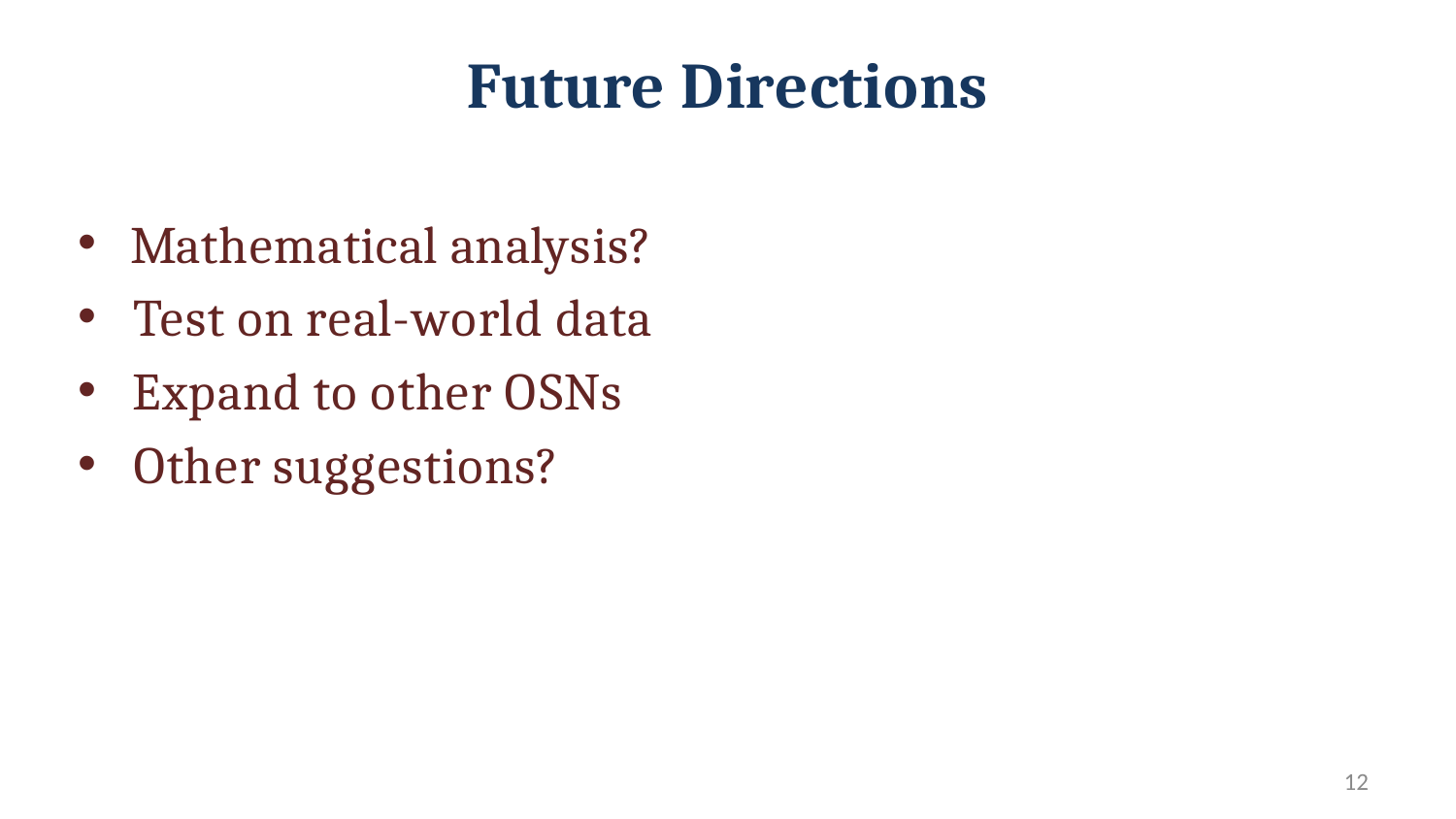

# Future Directions
Mathematical analysis?
Test on real-world data
Expand to other OSNs
Other suggestions?
12